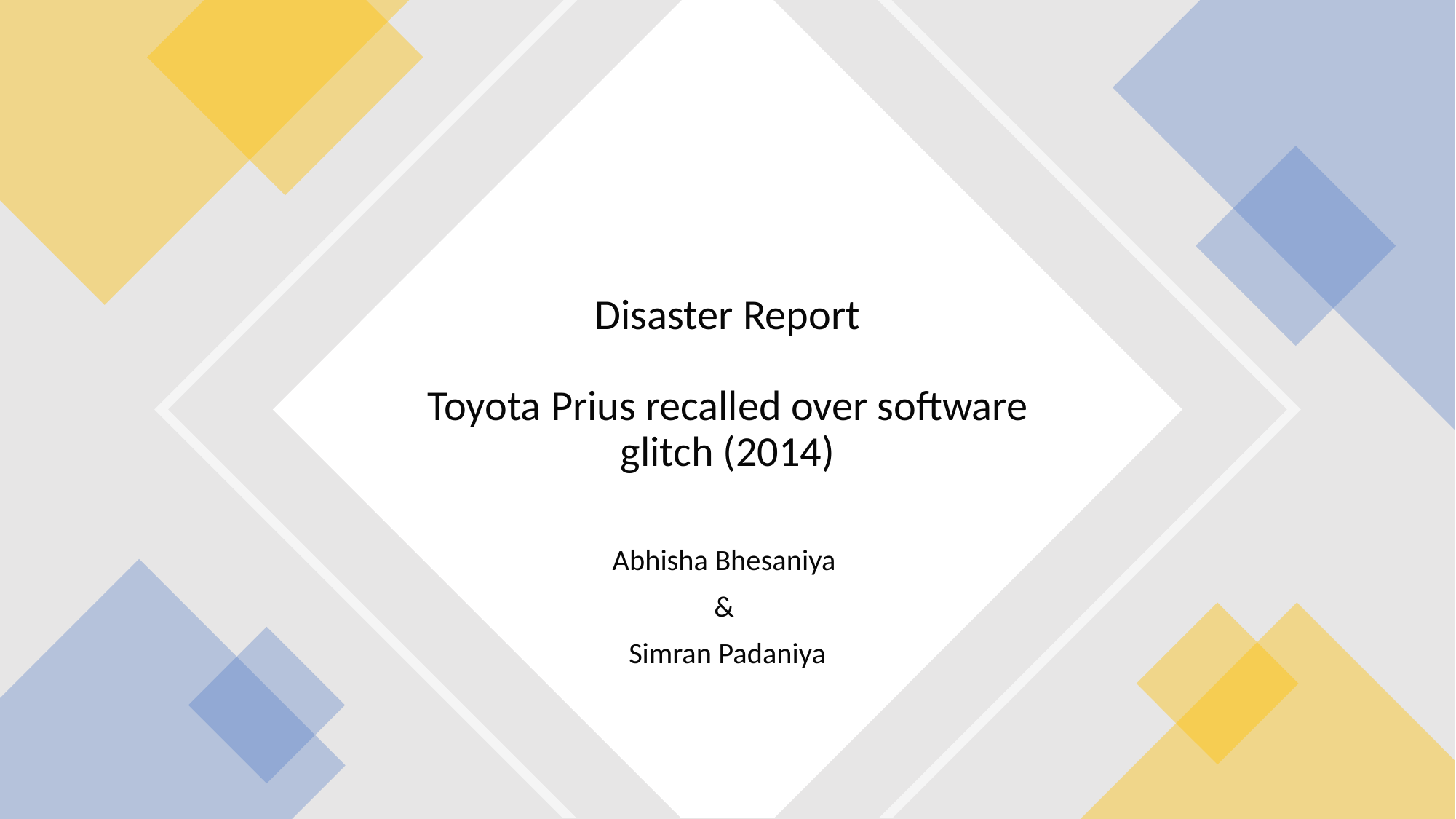

# Disaster Report Toyota Prius recalled over software glitch (2014)
Abhisha Bhesaniya
&
Simran Padaniya